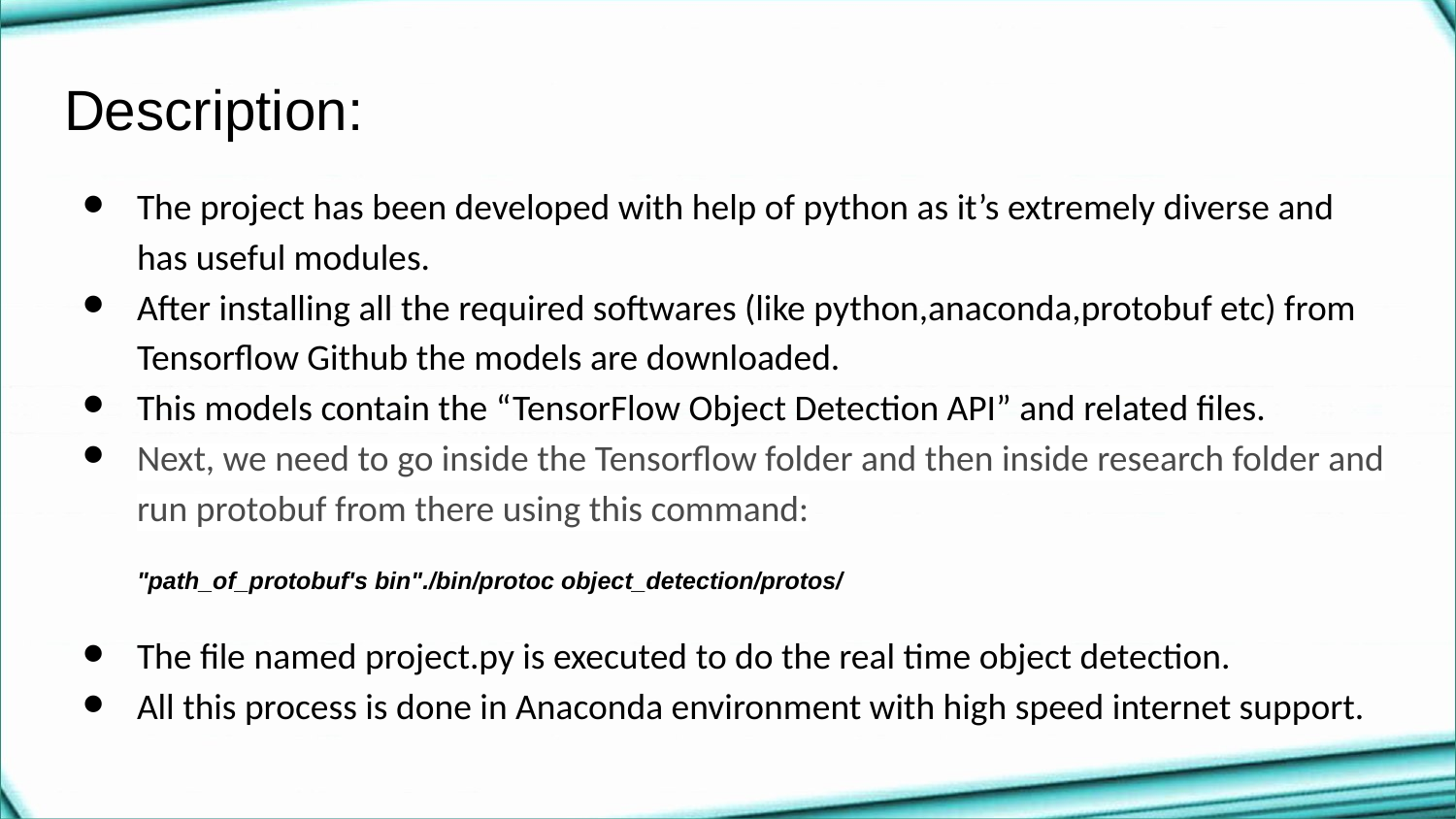

# Description:
The project has been developed with help of python as it’s extremely diverse and has useful modules.
After installing all the required softwares (like python,anaconda,protobuf etc) from Tensorflow Github the models are downloaded.
This models contain the “TensorFlow Object Detection API” and related files.
Next, we need to go inside the Tensorflow folder and then inside research folder and run protobuf from there using this command:
"path_of_protobuf's bin"./bin/protoc object_detection/protos/
The file named project.py is executed to do the real time object detection.
All this process is done in Anaconda environment with high speed internet support.